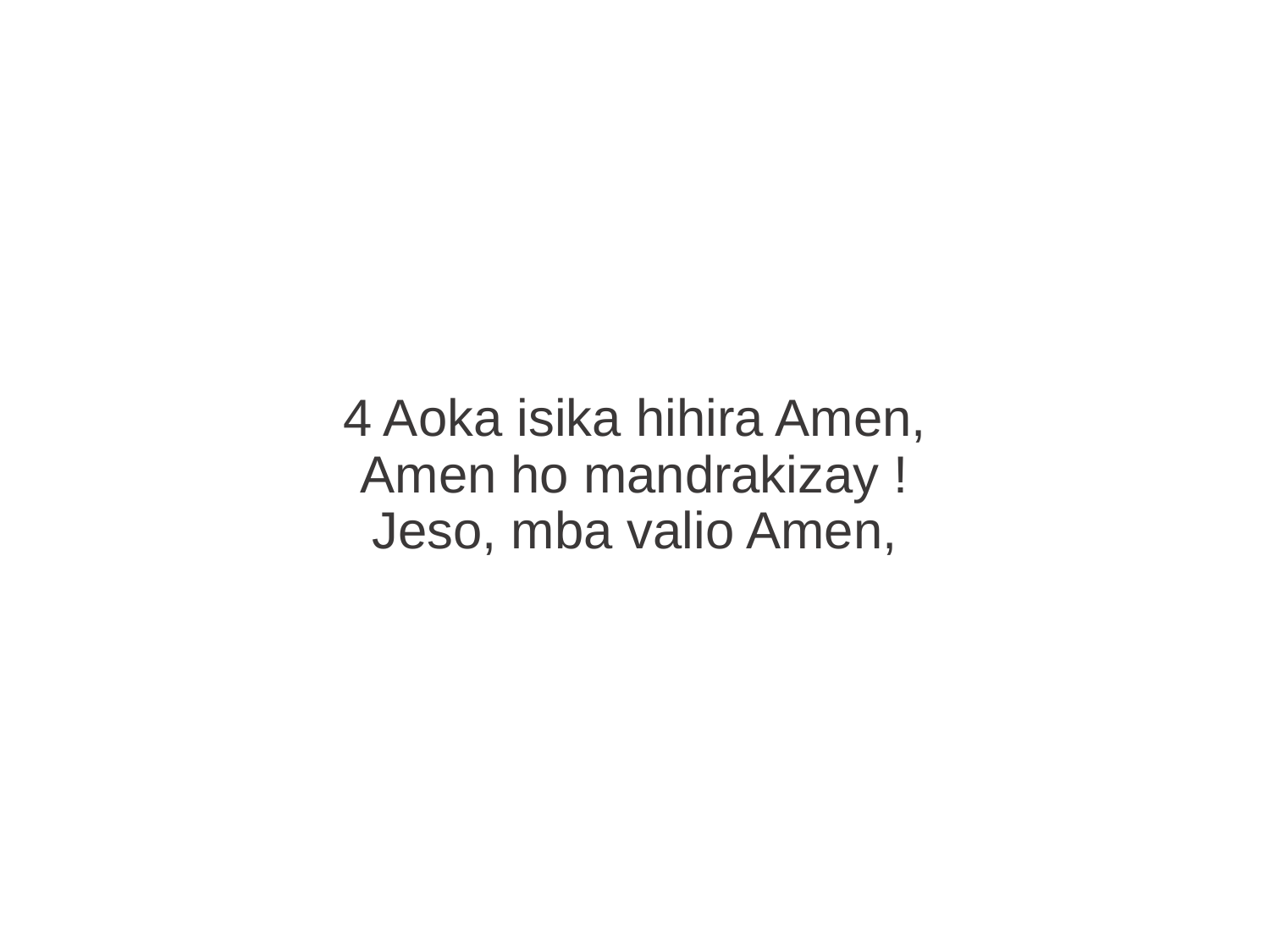

4 Aoka isika hihira Amen,
Amen ho mandrakizay !
Jeso, mba valio Amen,